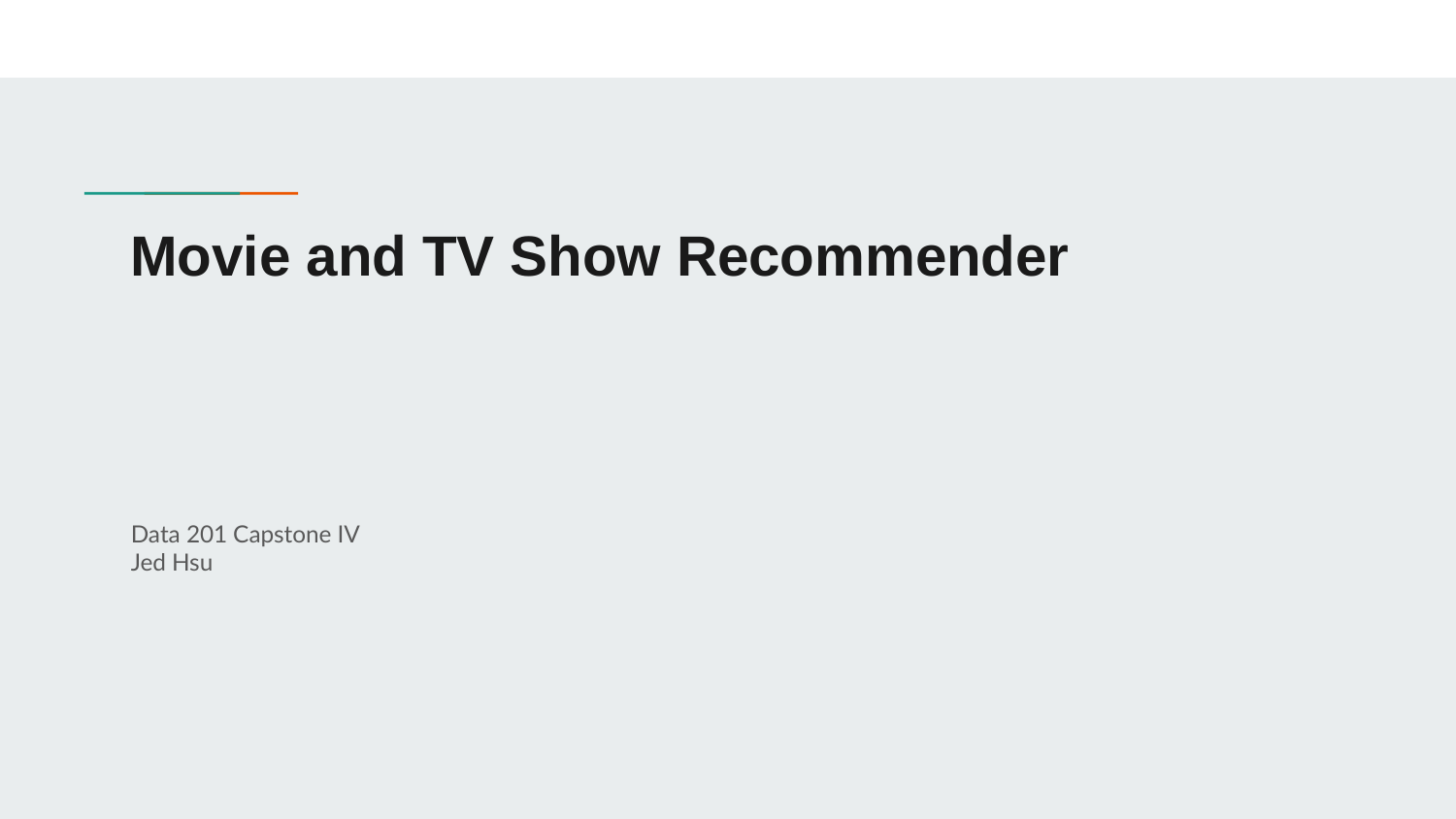

# Movie and TV Show Recommender
Data 201 Capstone IV
Jed Hsu